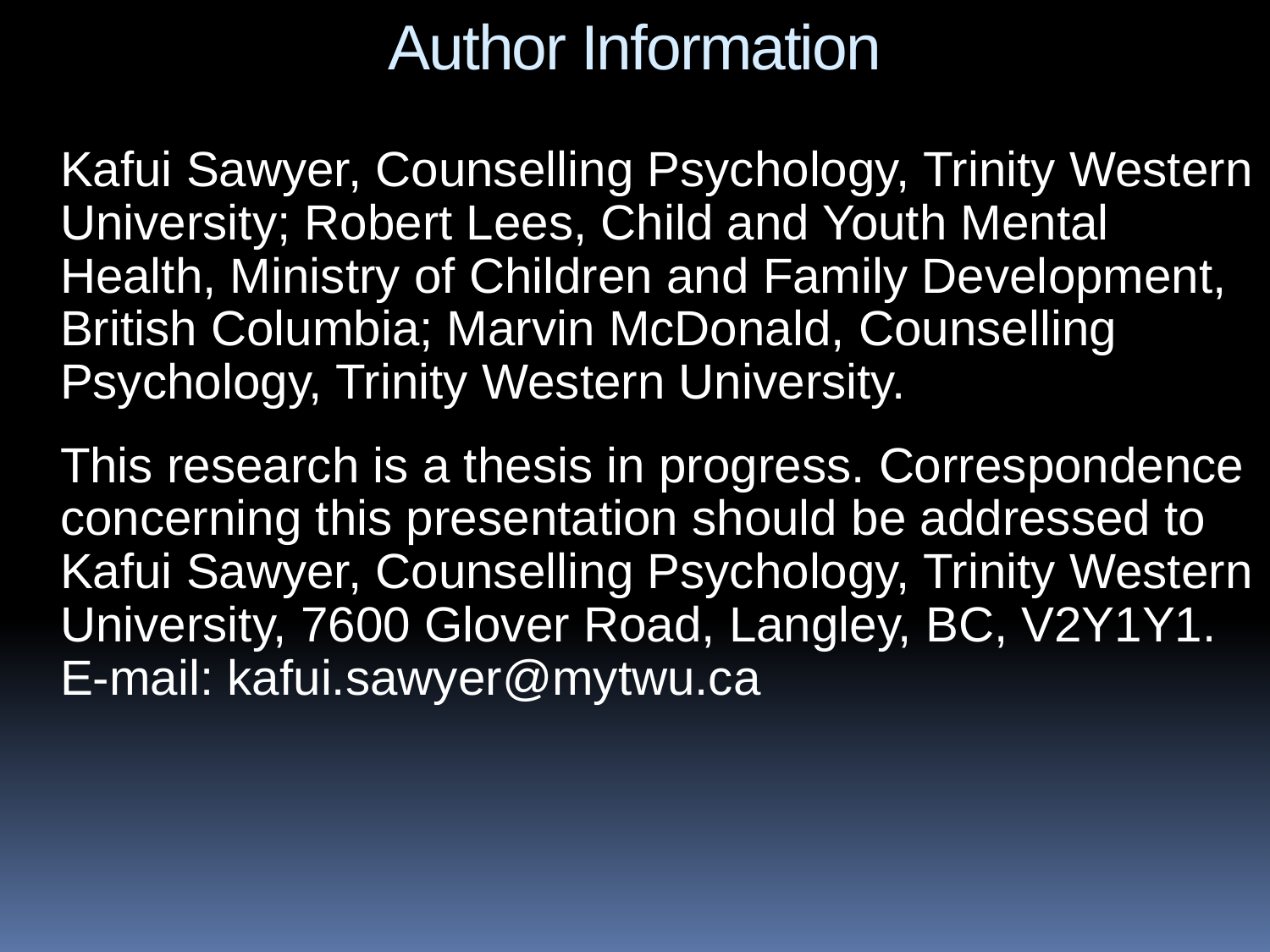

Author Information
	Kafui Sawyer, Counselling Psychology, Trinity Western University; Robert Lees, Child and Youth Mental Health, Ministry of Children and Family Development, British Columbia; Marvin McDonald, Counselling Psychology, Trinity Western University.
	This research is a thesis in progress. Correspondence concerning this presentation should be addressed to Kafui Sawyer, Counselling Psychology, Trinity Western University, 7600 Glover Road, Langley, BC, V2Y1Y1. E-mail: kafui.sawyer@mytwu.ca